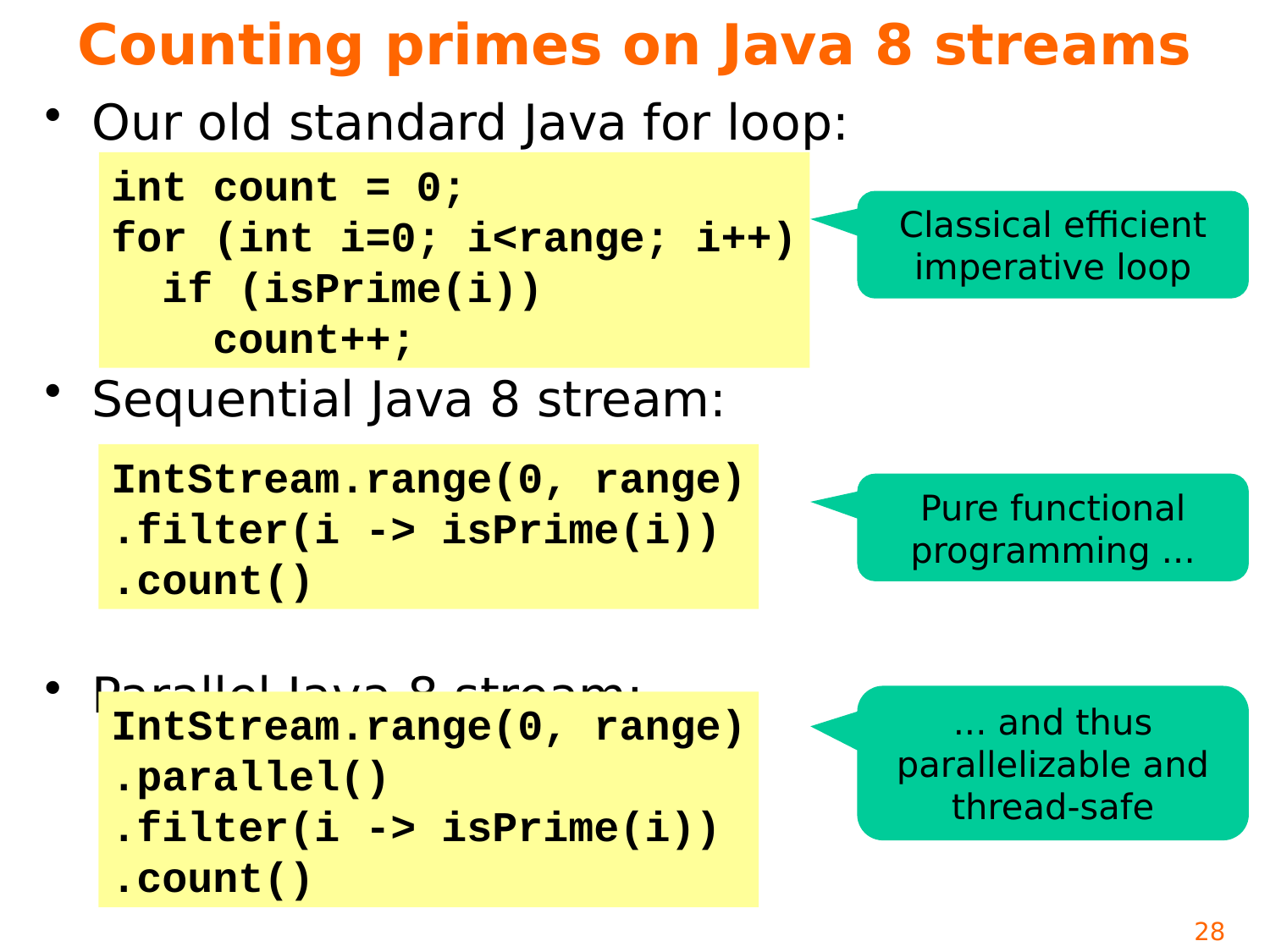

# Counting primes on Java 8 streams
Our old standard Java for loop:

Sequential Java 8 stream:

Parallel Java 8 stream:

int count = 0;
for (int i=0; i<range; i++)
  if (isPrime(i))
    count++;
Classical efficient imperative loop
IntStream.range(0, range)
.filter(i -> isPrime(i))
.count()
Pure functional programming ...
... and thus parallelizable and thread-safe
IntStream.range(0, range)
.parallel()
.filter(i -> isPrime(i))
.count()
28